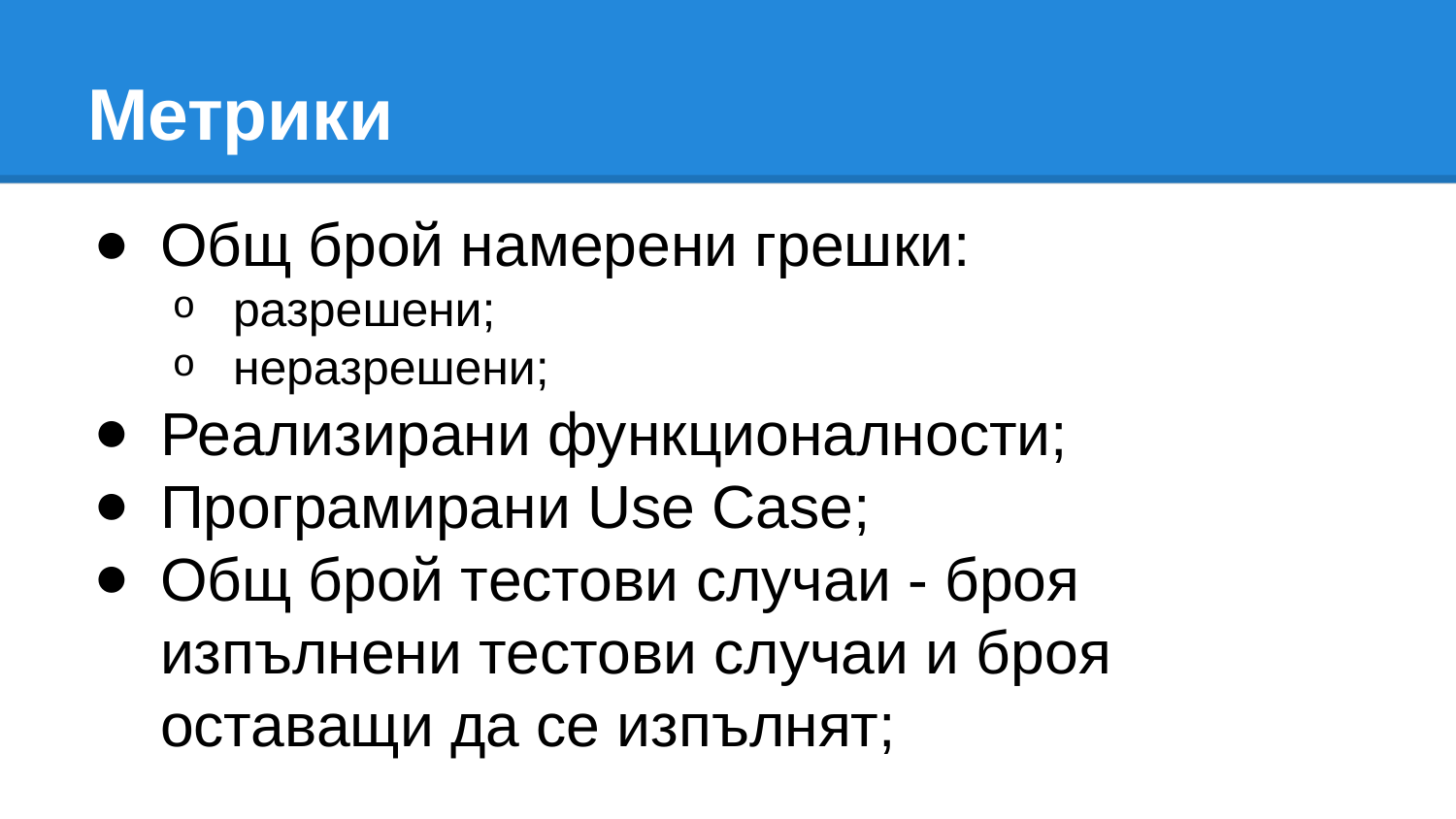

# Метрики
Общ брой намерени грешки:
разрешени;
неразрешени;
Реализирани функционалности;
Програмирани Use Case;
Общ брой тестови случаи - броя изпълнени тестови случаи и броя оставащи да се изпълнят;